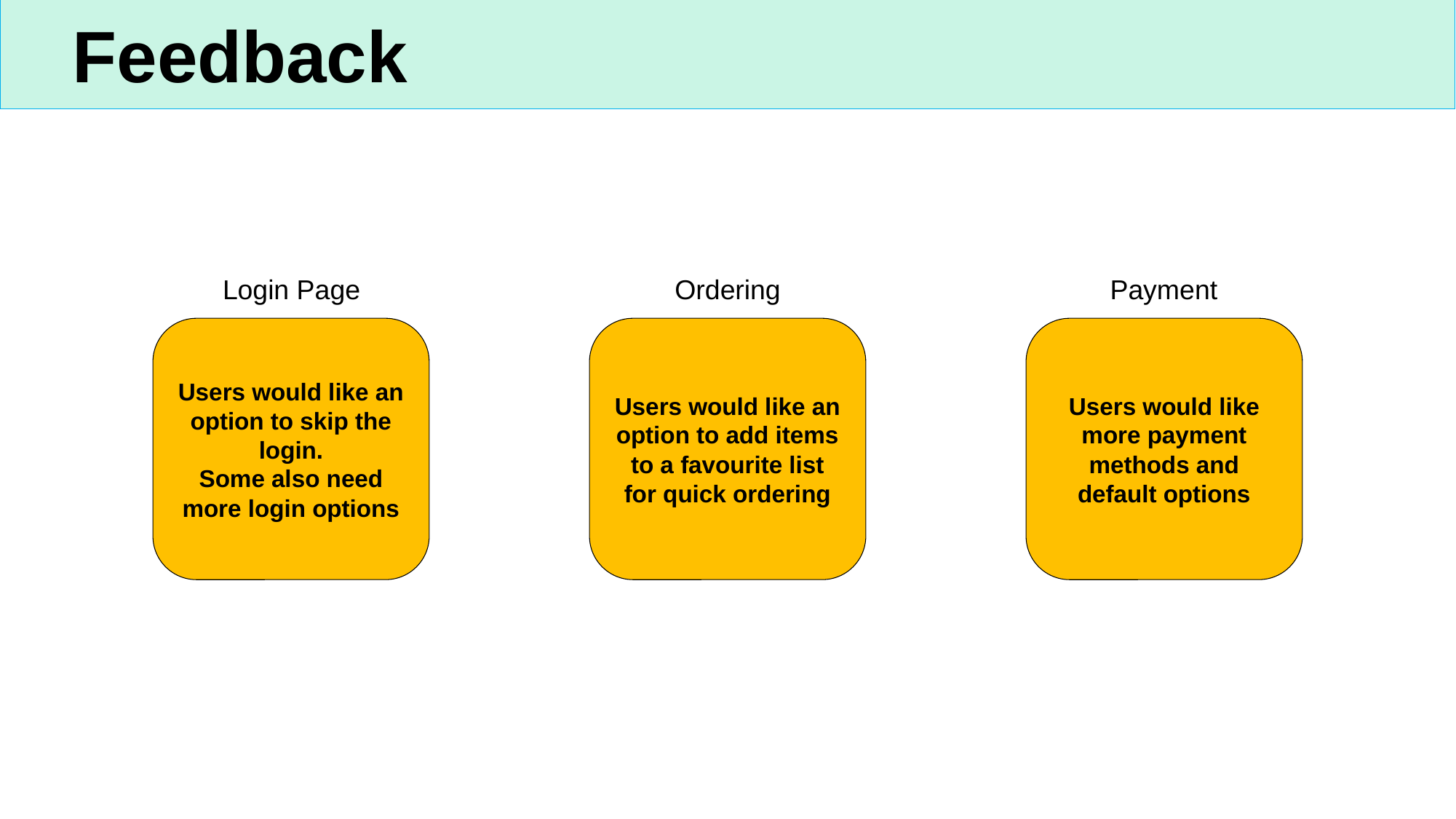

Feedback
Login Page
Ordering
Payment
Users would like an option to skip the login.
Some also need more login options
Users would like an option to add items to a favourite list for quick ordering
Users would like more payment methods and default options